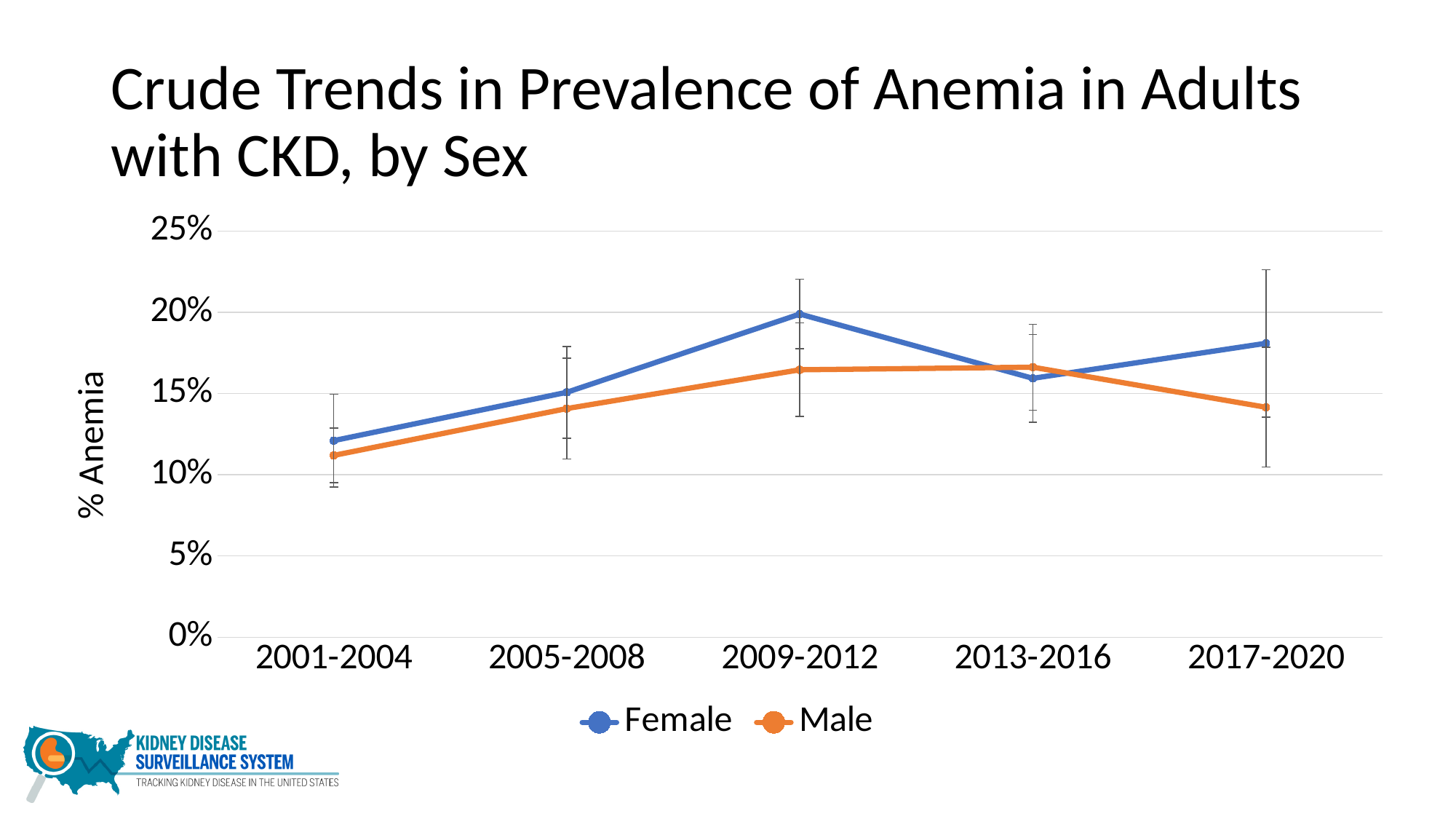

# Crude Trends in Prevalence of Anemia in Adults with CKD, by Sex

### Chart

| Category | Female | Male |
|---|---|---|
| 2001-2004 | 0.12098 | 0.111901 |
| 2005-2008 | 0.15074 | 0.140727 |
| 2009-2012 | 0.19888 | 0.164579 |
| 2013-2016 | 0.159324 | 0.166176 |
| 2017-2020 | 0.180893 | 0.141513 |